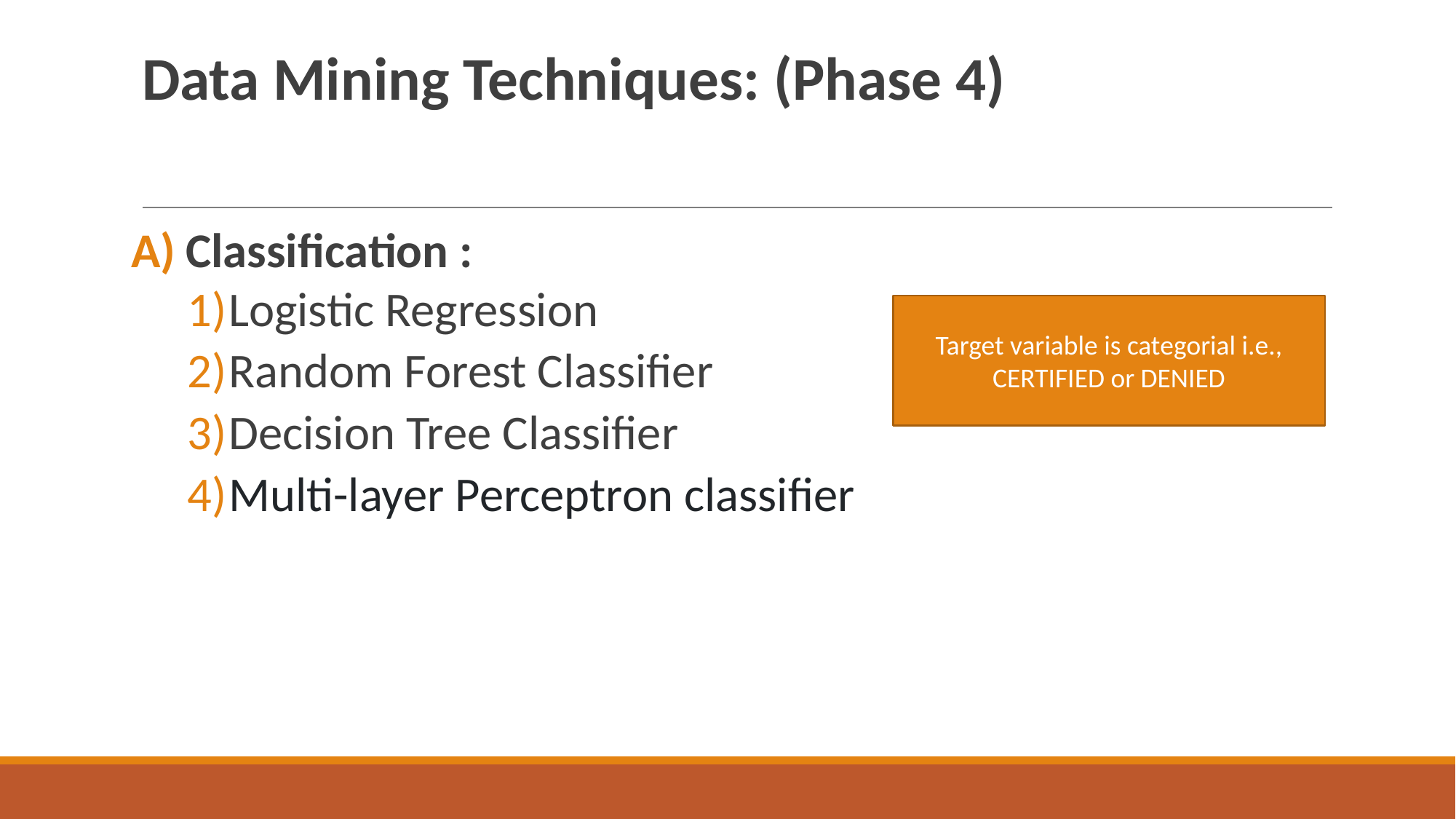

# Data Mining Techniques: (Phase 4)
Classification :
Logistic Regression
Random Forest Classifier
Decision Tree Classifier
Multi-layer Perceptron classifier

Target variable is categorial i.e.,
CERTIFIED or DENIED